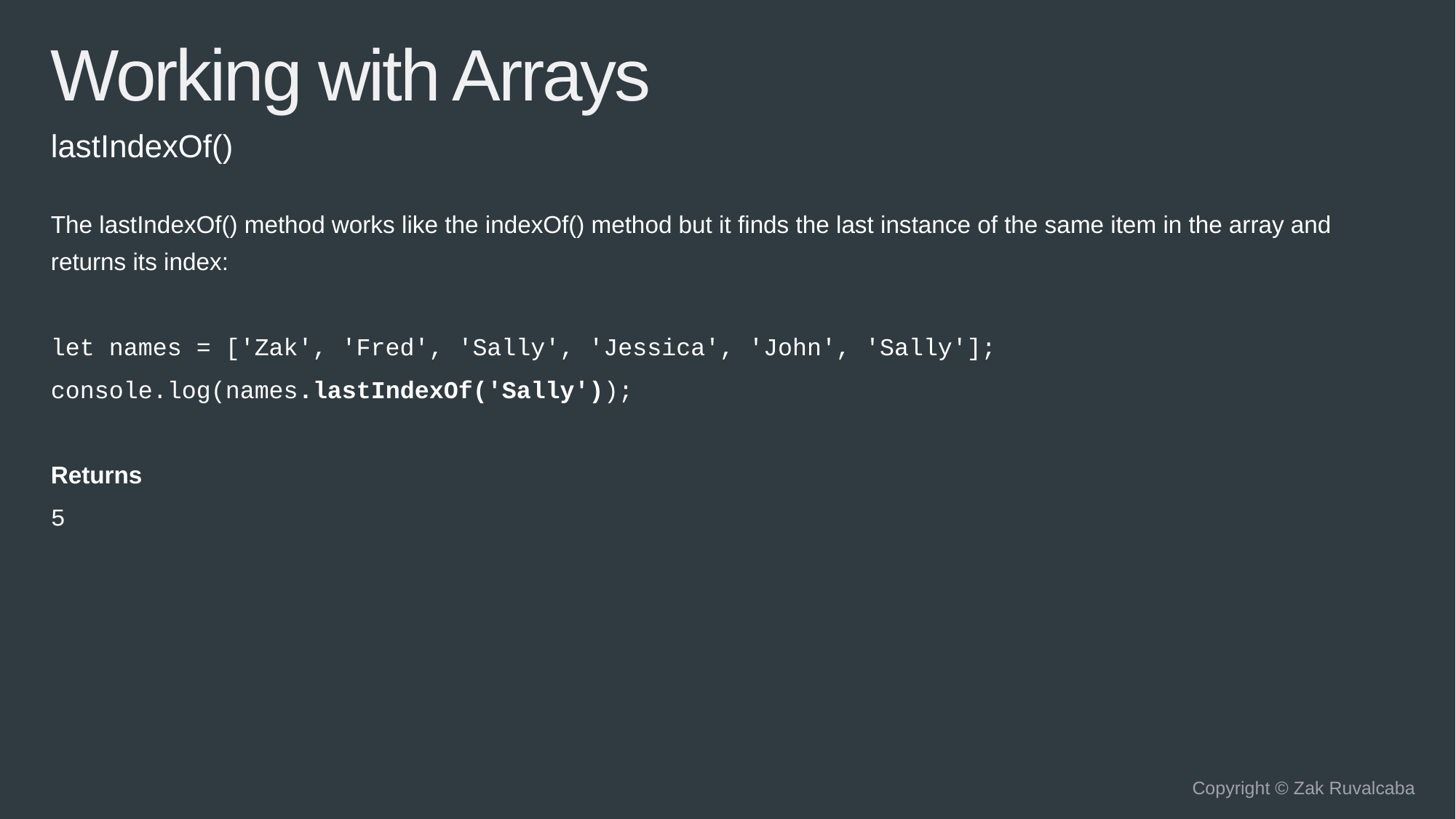

# Working with Arrays
lastIndexOf()
The lastIndexOf() method works like the indexOf() method but it finds the last instance of the same item in the array and returns its index:

let names = ['Zak', 'Fred', 'Sally', 'Jessica', 'John', 'Sally'];
console.log(names.lastIndexOf('Sally'));

Returns
5